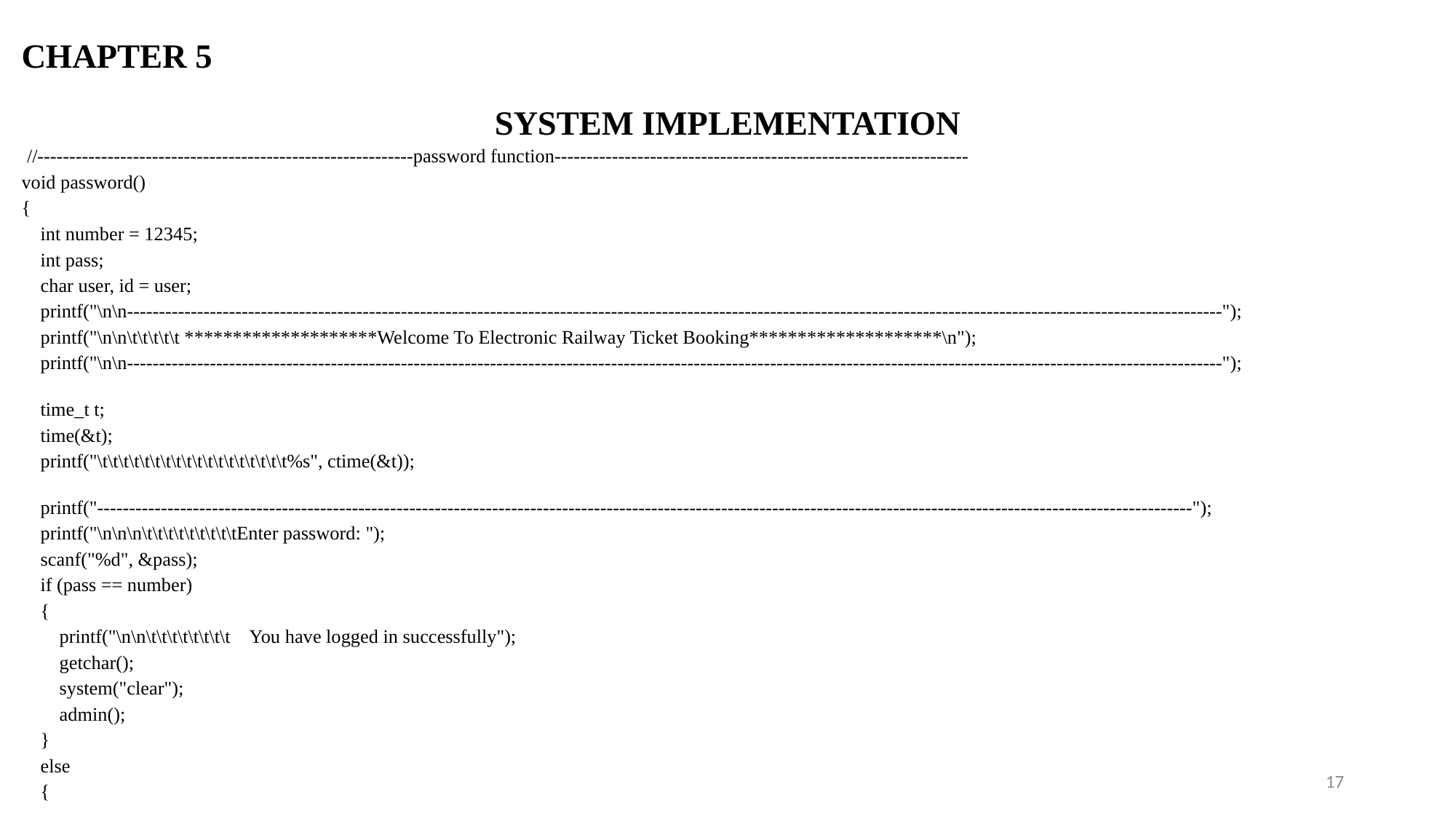

CHAPTER 5
SYSTEM IMPLEMENTATION
   //-----------------------------------------------------------password function-----------------------------------------------------------------
void password()
{
    int number = 12345;
    int pass;
    char user, id = user;
    printf("\n\n----------------------------------------------------------------------------------------------------------------------------------------------------------------------------");
    printf("\n\n\t\t\t\t\t ********************Welcome To Electronic Railway Ticket Booking********************\n");
    printf("\n\n----------------------------------------------------------------------------------------------------------------------------------------------------------------------------");
    time_t t;
    time(&t);
    printf("\t\t\t\t\t\t\t\t\t\t\t\t\t\t\t\t\t\t%s", ctime(&t));
    printf("----------------------------------------------------------------------------------------------------------------------------------------------------------------------------");
    printf("\n\n\n\t\t\t\t\t\t\t\t\tEnter password: ");
    scanf("%d", &pass);
    if (pass == number)
    {
        printf("\n\n\t\t\t\t\t\t\t\t    You have logged in successfully");
        getchar();
        system("clear");
        admin();
    }
    else
    {
17